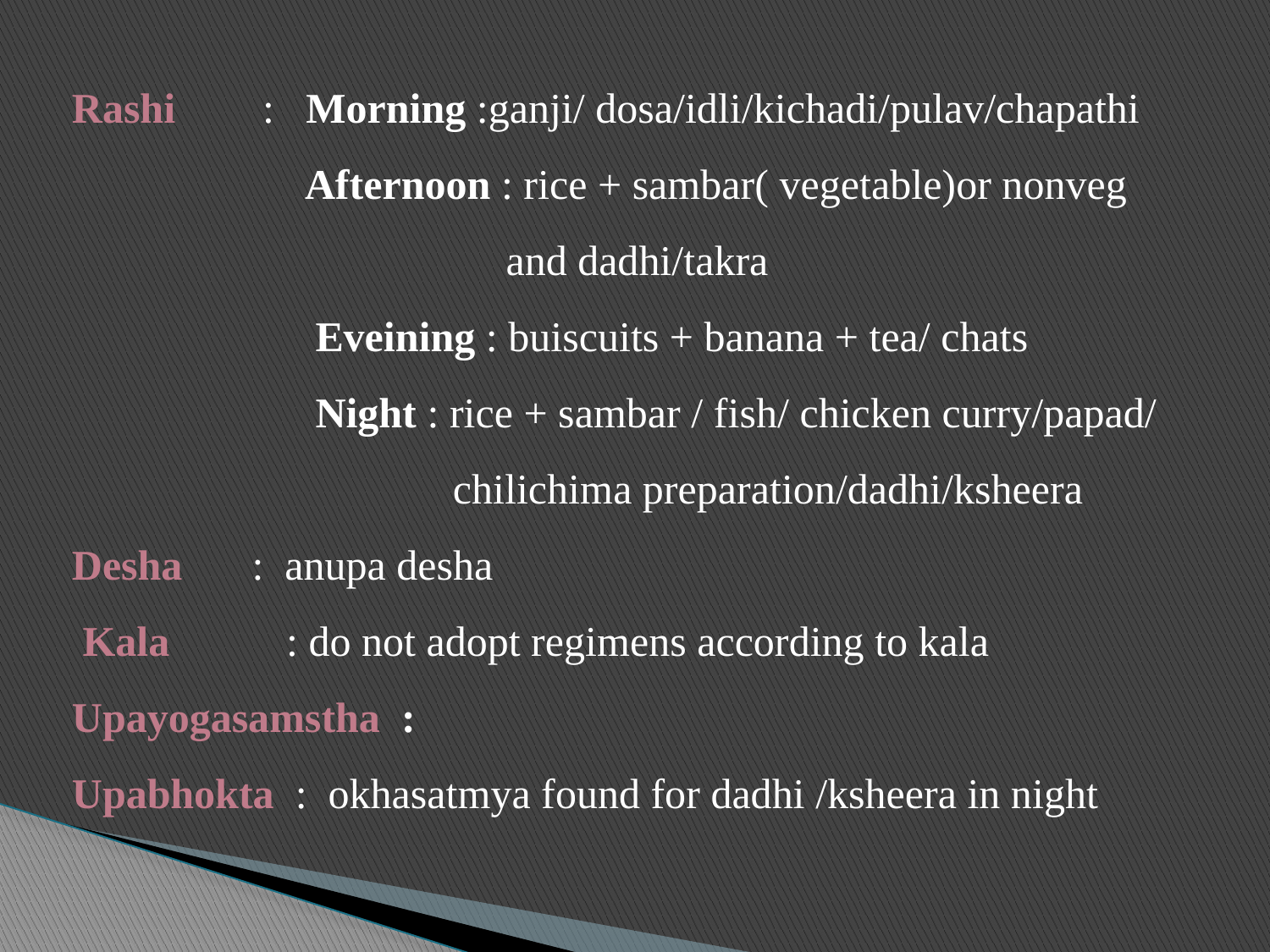

Rashi	      :   Morning :ganji/ dosa/idli/kichadi/pulav/chapathi
                      Afternoon : rice + sambar( vegetable)or nonveg
                                         and dadhi/takra
                       Eveining : buiscuits + banana + tea/ chats
                       Night : rice + sambar / fish/ chicken curry/papad/
 			chilichima preparation/dadhi/ksheera
Desha	     :  anupa desha
 Kala           : do not adopt regimens according to kala Upayogasamstha  :
Upabhokta  :  okhasatmya found for dadhi /ksheera in night